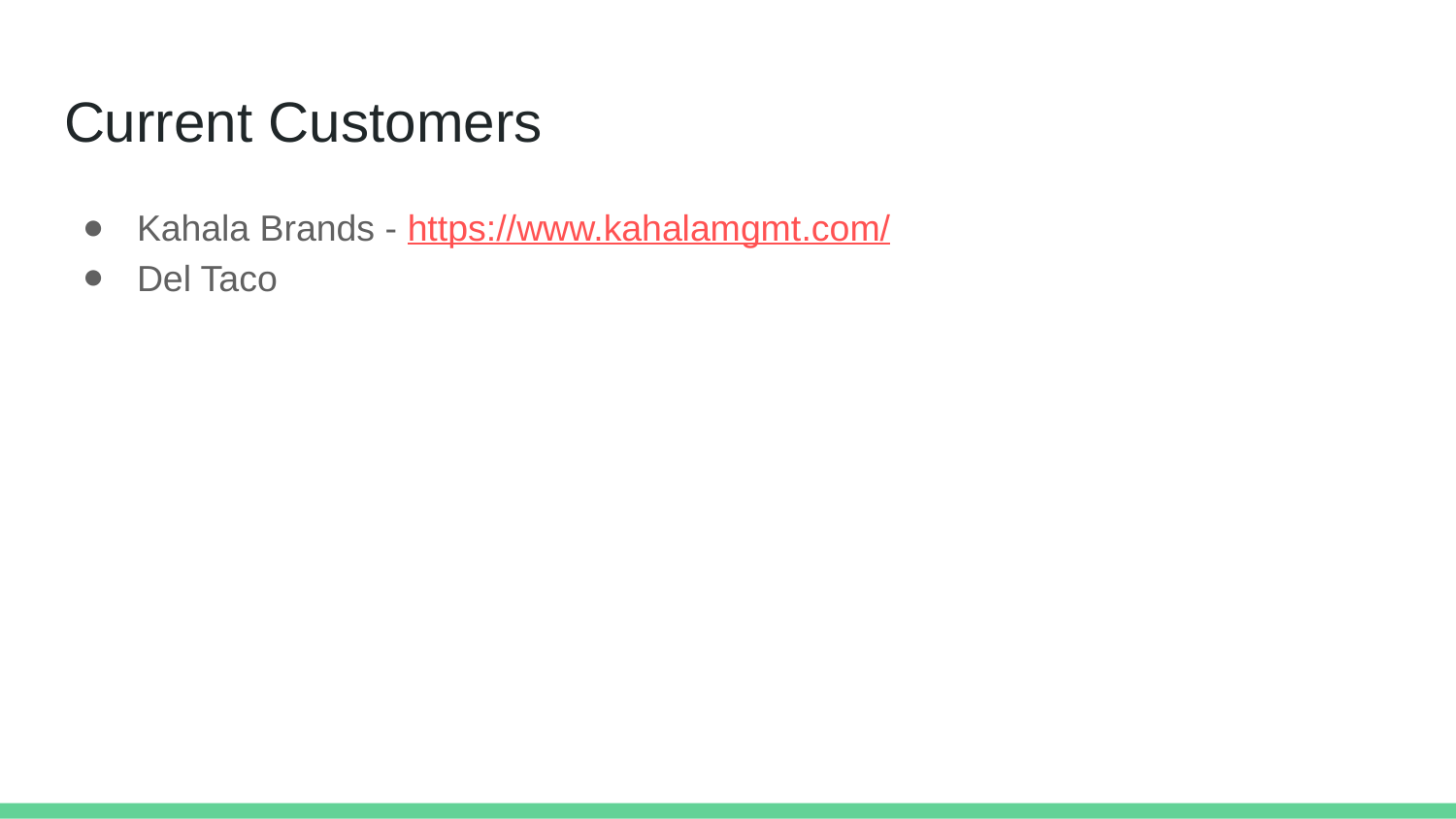

# Current Customers
Kahala Brands - https://www.kahalamgmt.com/
Del Taco